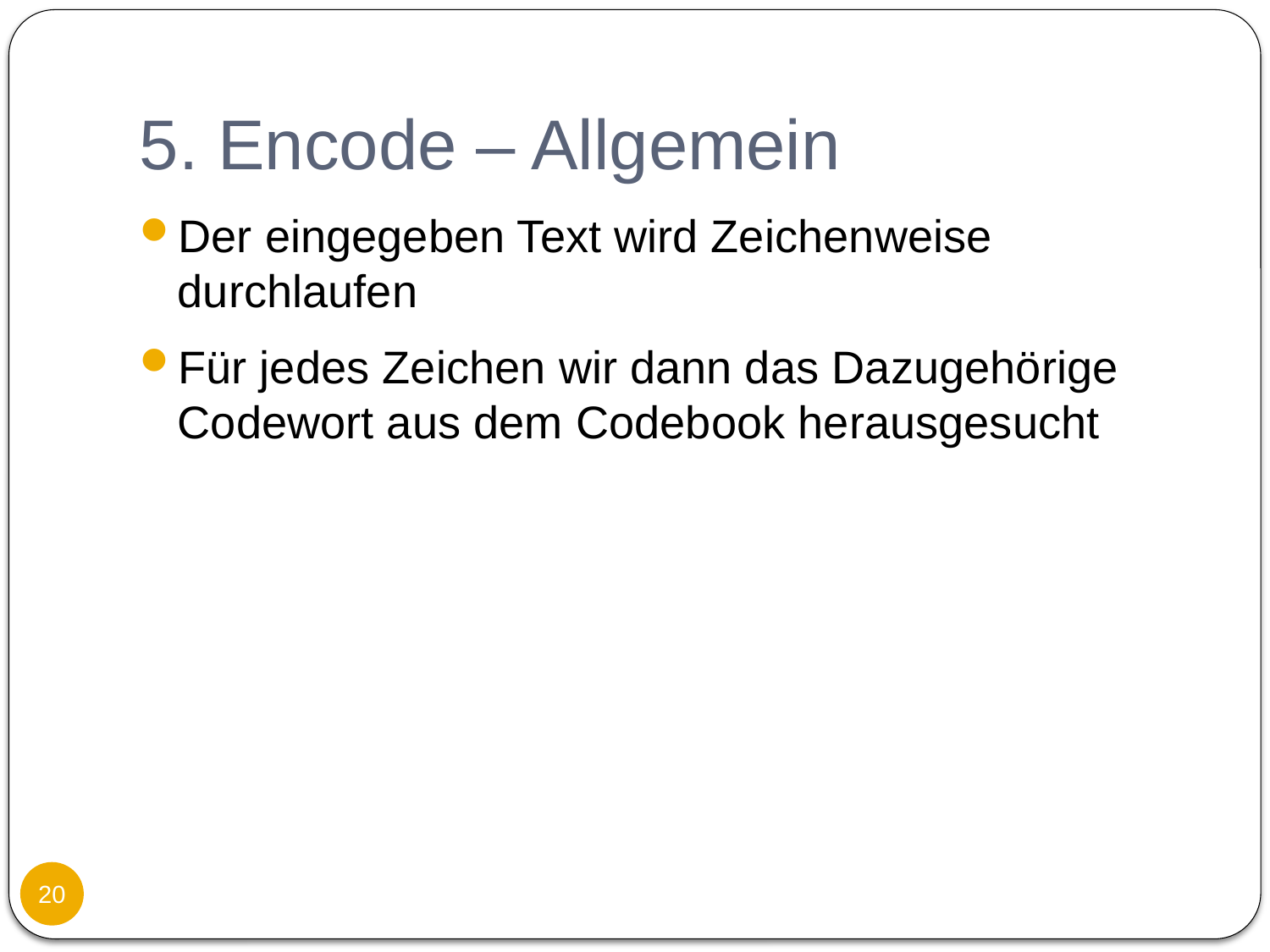

# 5. Encode – Allgemein
Der eingegeben Text wird Zeichenweise durchlaufen
Für jedes Zeichen wir dann das Dazugehörige Codewort aus dem Codebook herausgesucht
20